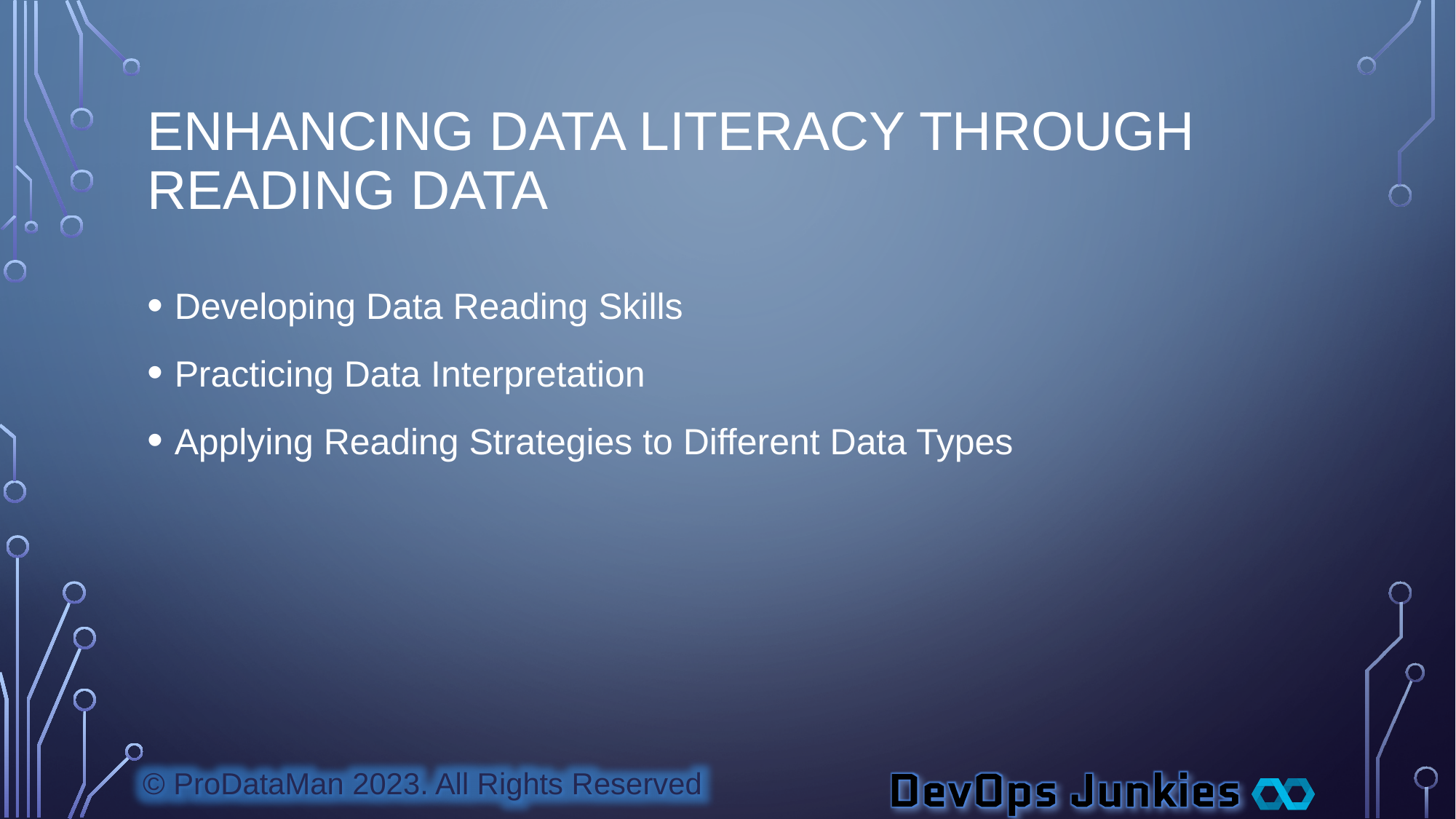

# Enhancing Data Literacy through Reading Data
Developing Data Reading Skills
Practicing Data Interpretation
Applying Reading Strategies to Different Data Types